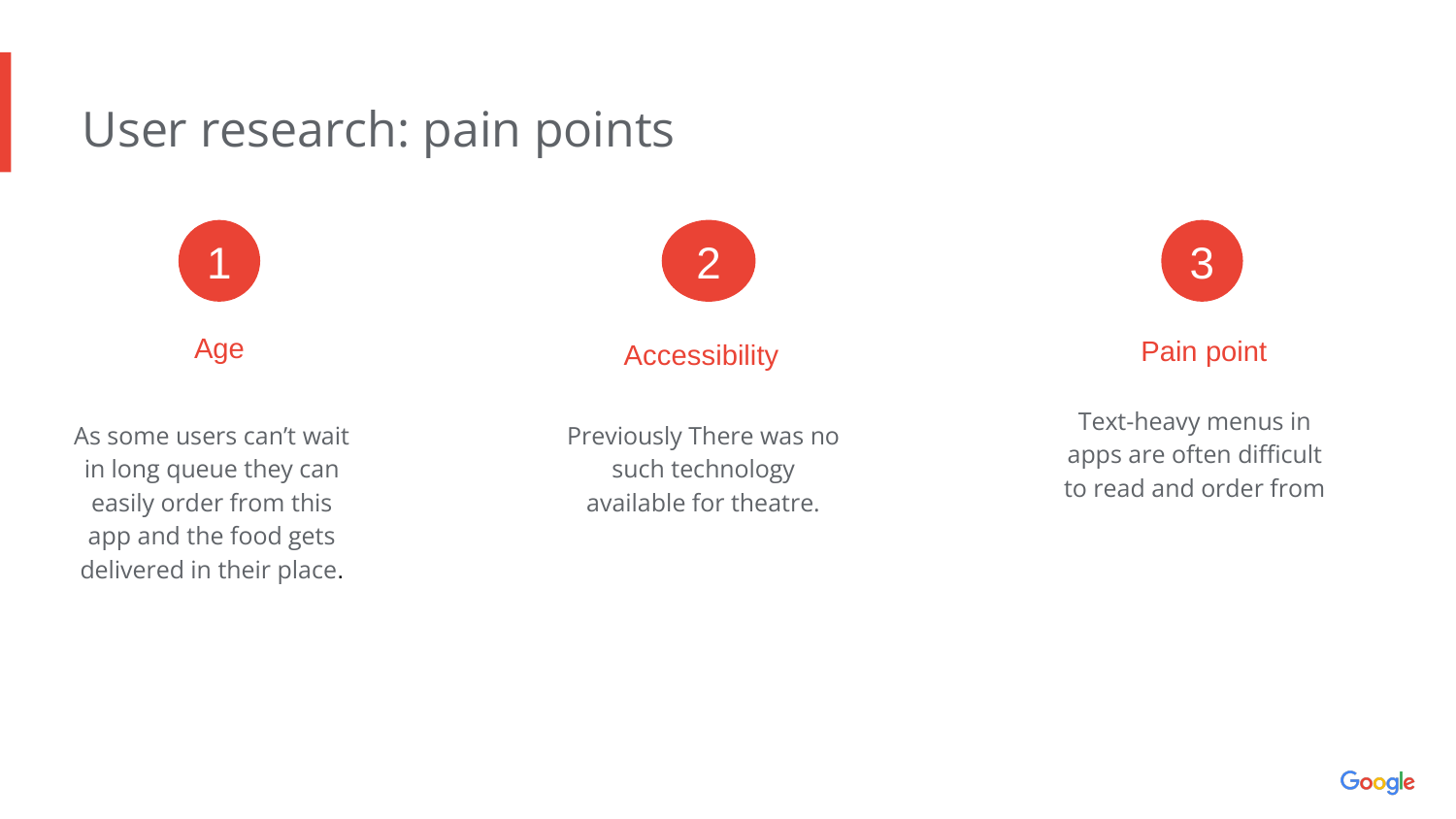

User research: pain points
1
2
3
Pain point
Accessibility
Age
Text-heavy menus in apps are often difficult to read and order from
As some users can’t wait in long queue they can easily order from this app and the food gets delivered in their place.
Previously There was no such technology available for theatre.